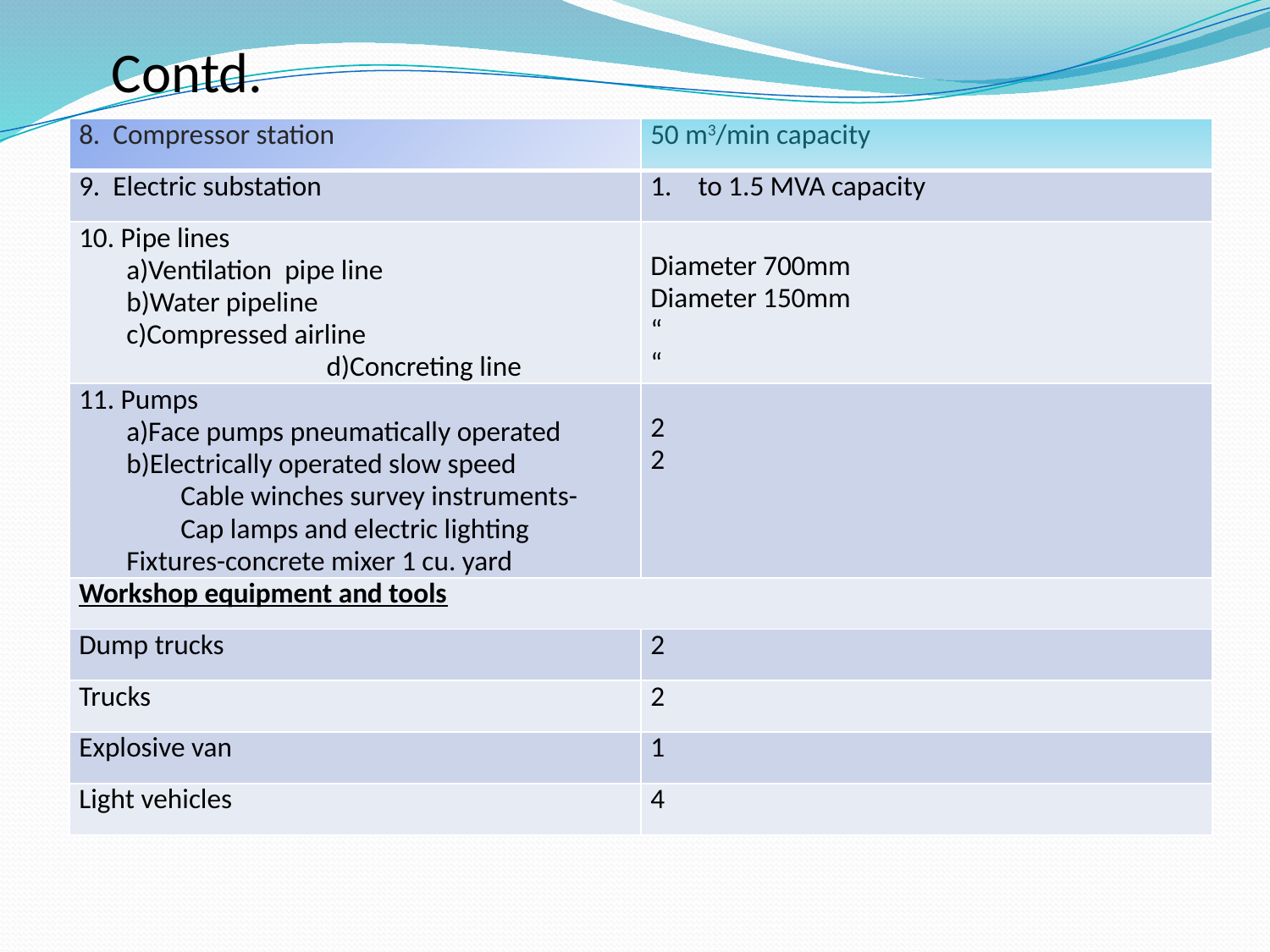

Contd.
| 8. Compressor station | 50 m3/min capacity |
| --- | --- |
| 9. Electric substation | to 1.5 MVA capacity |
| 10. Pipe lines a)Ventilation pipe line b)Water pipeline c)Compressed airline d)Concreting line | Diameter 700mm Diameter 150mm “ “ |
| 11. Pumps a)Face pumps pneumatically operated b)Electrically operated slow speed Cable winches survey instruments- Cap lamps and electric lighting Fixtures-concrete mixer 1 cu. yard | 2 2 |
| Workshop equipment and tools |  |
| Dump trucks | 2 |
| Trucks | 2 |
| Explosive van | 1 |
| Light vehicles | 4 |